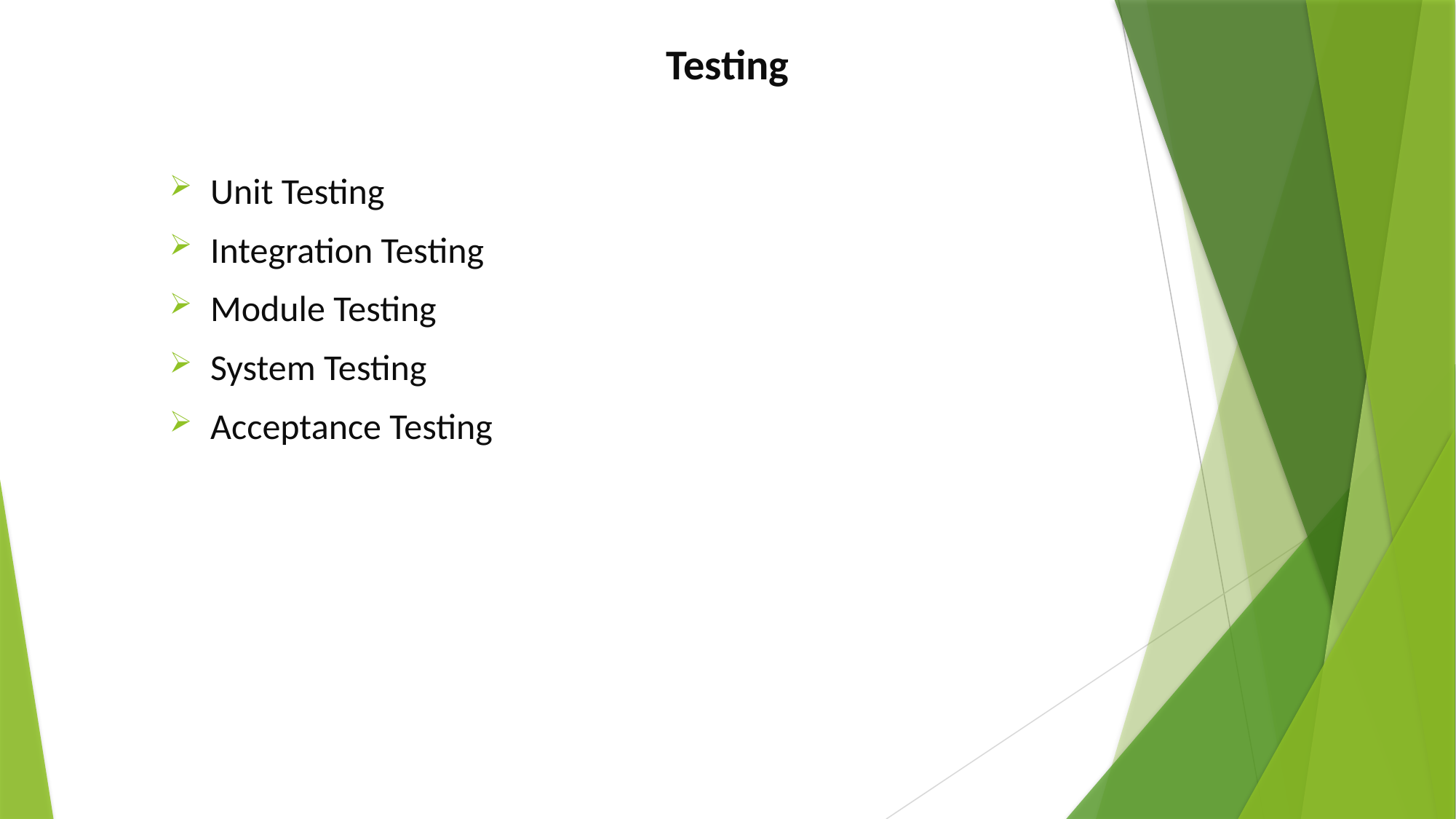

# Testing
Unit Testing
Integration Testing
Module Testing
System Testing
Acceptance Testing